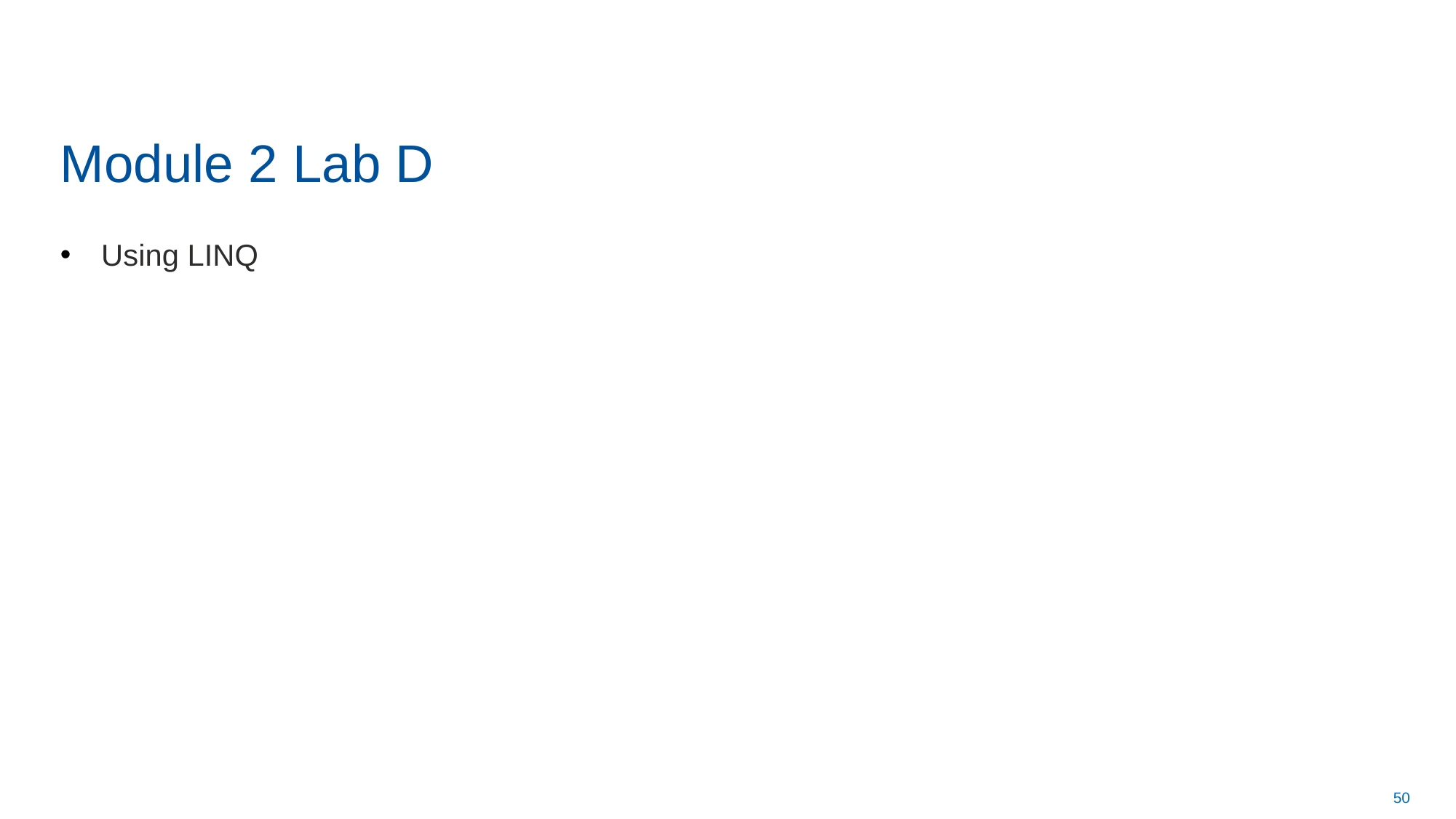

# Module 2 Lab D
Using LINQ